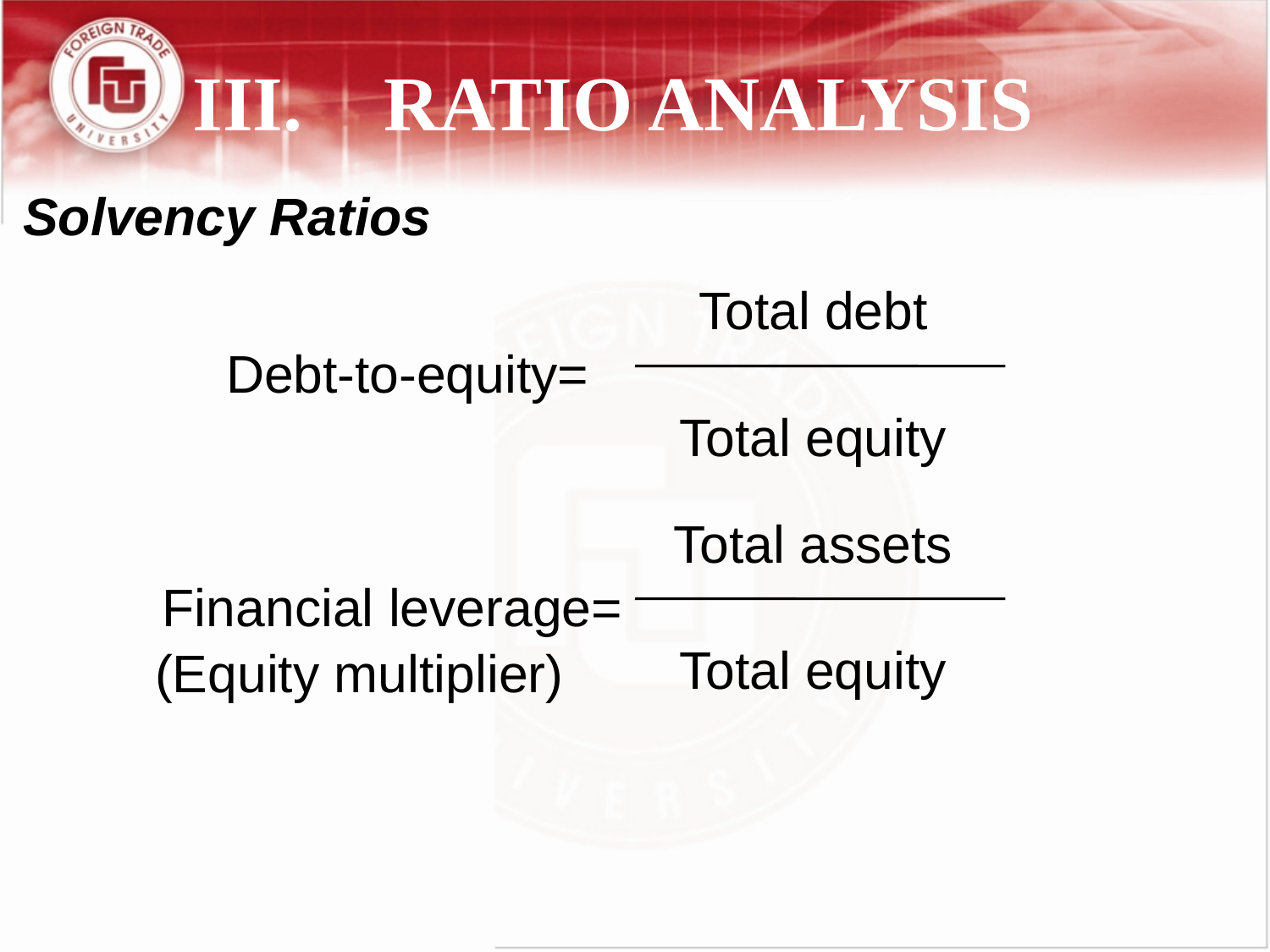

III.	RATIO ANALYSIS
Solvency Ratios
Total debt

Total equity

Debt-to-equity=
Total assets

Total equity

Financial leverage=
(Equity multiplier)